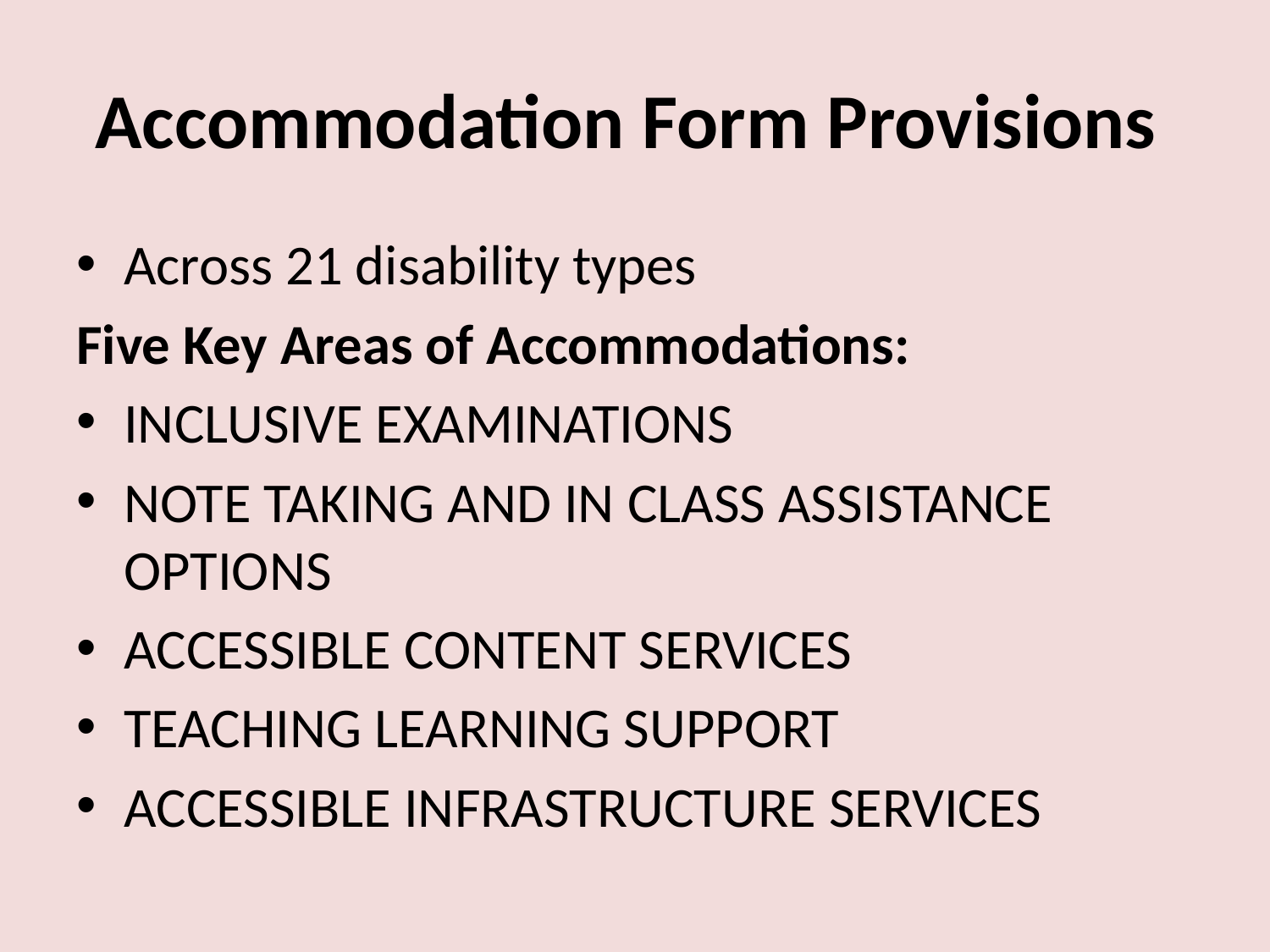

# Accommodation Form Provisions
Across 21 disability types
Five Key Areas of Accommodations:
INCLUSIVE EXAMINATIONS
NOTE TAKING AND IN CLASS ASSISTANCE OPTIONS
ACCESSIBLE CONTENT SERVICES
TEACHING LEARNING SUPPORT
ACCESSIBLE INFRASTRUCTURE SERVICES